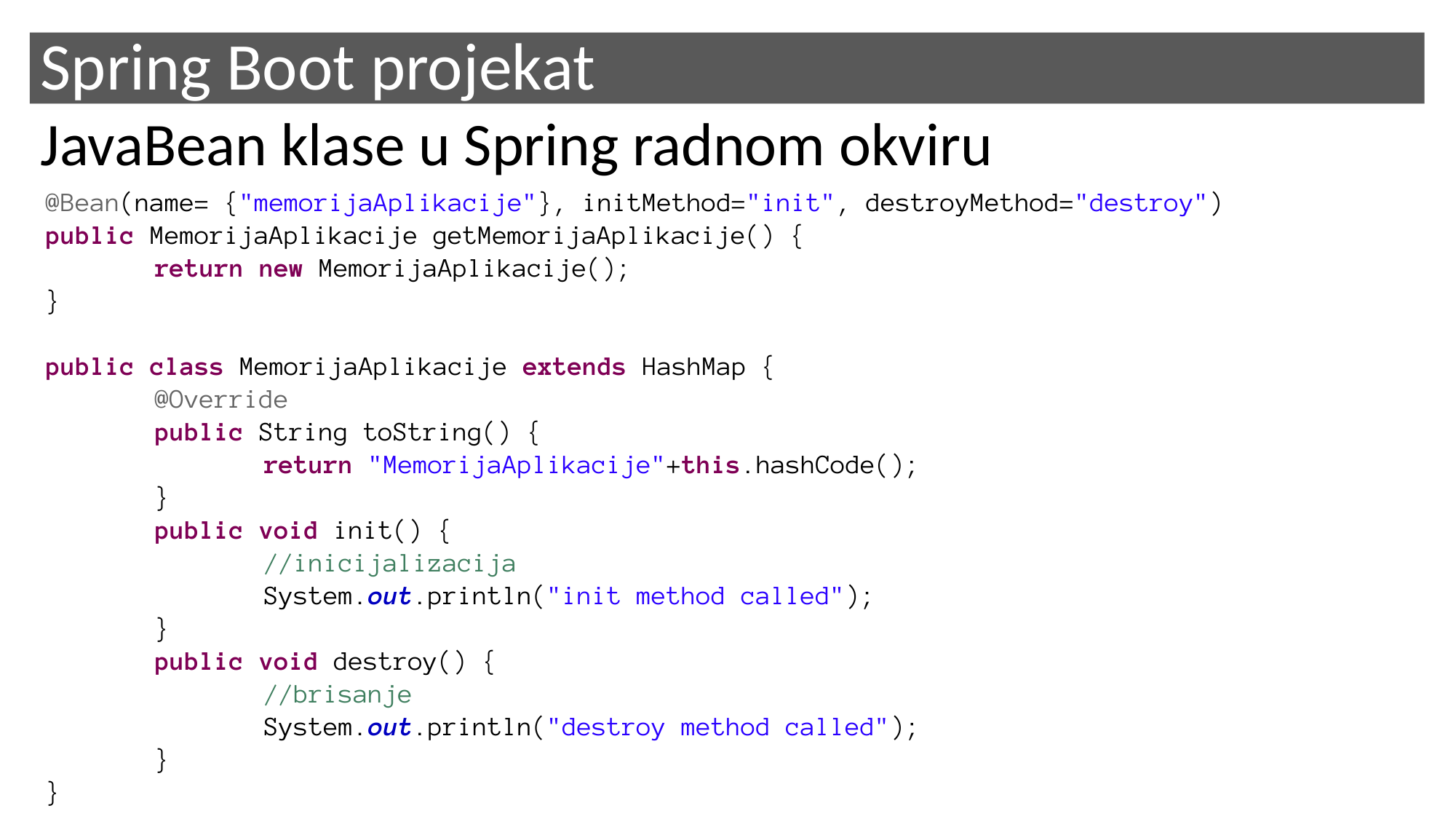

Spring Boot projekat
JavaBean klase u Spring radnom okviru
@Bean(name= {"memorijaAplikacije"}, initMethod="init", destroyMethod="destroy")
public MemorijaAplikacije getMemorijaAplikacije() {
	return new MemorijaAplikacije();
}

public class MemorijaAplikacije extends HashMap {
	@Override
	public String toString() {
		return "MemorijaAplikacije"+this.hashCode();
	}
	public void init() {
		//inicijalizacija
		System.out.println("init method called");
	}
	public void destroy() {
		//brisanje
		System.out.println("destroy method called");
	}
}